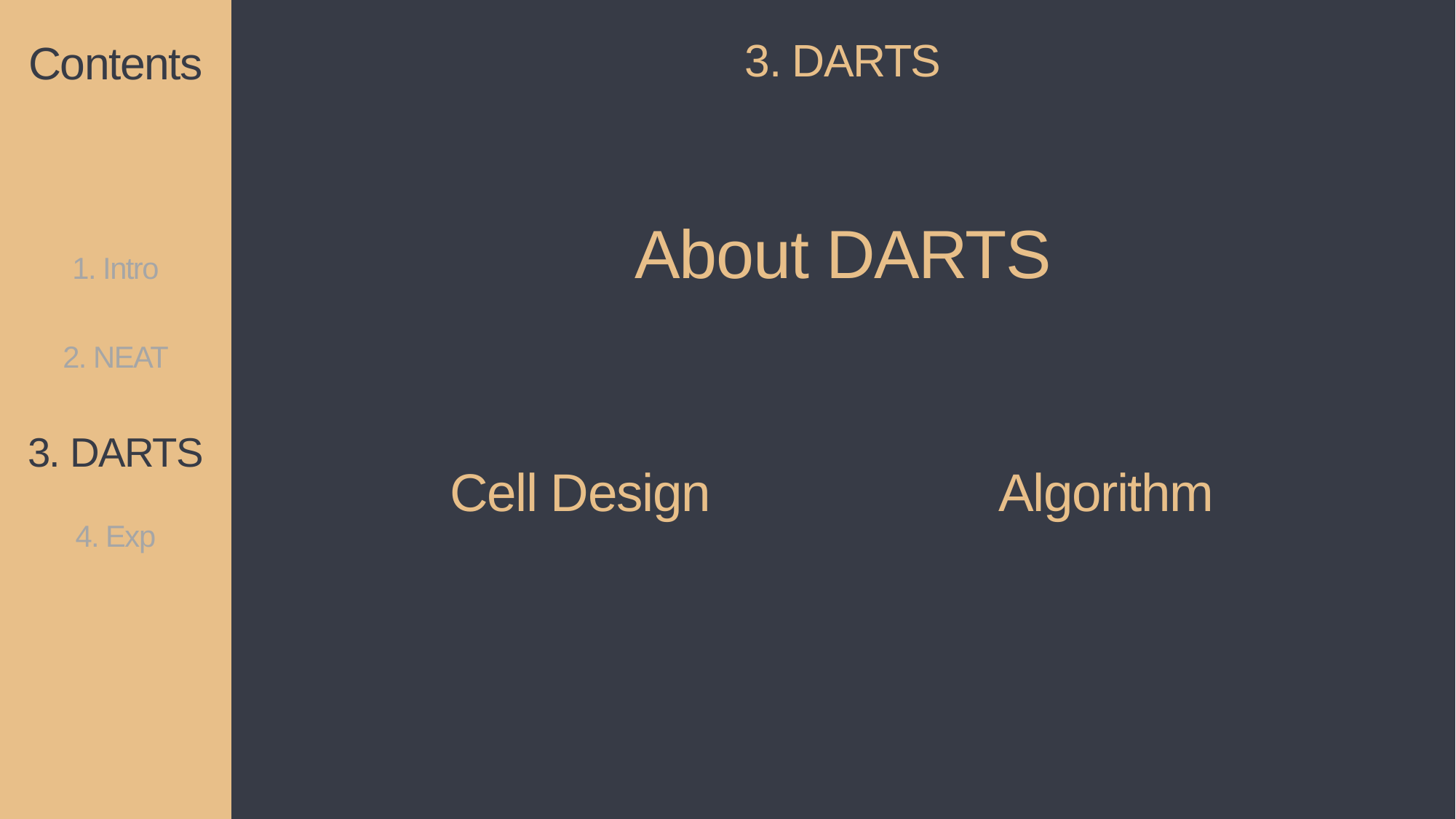

3. DARTS
Contents
About DARTS
1. Intro
2. NEAT
3. DARTS
Cell Design
Algorithm
4. Exp